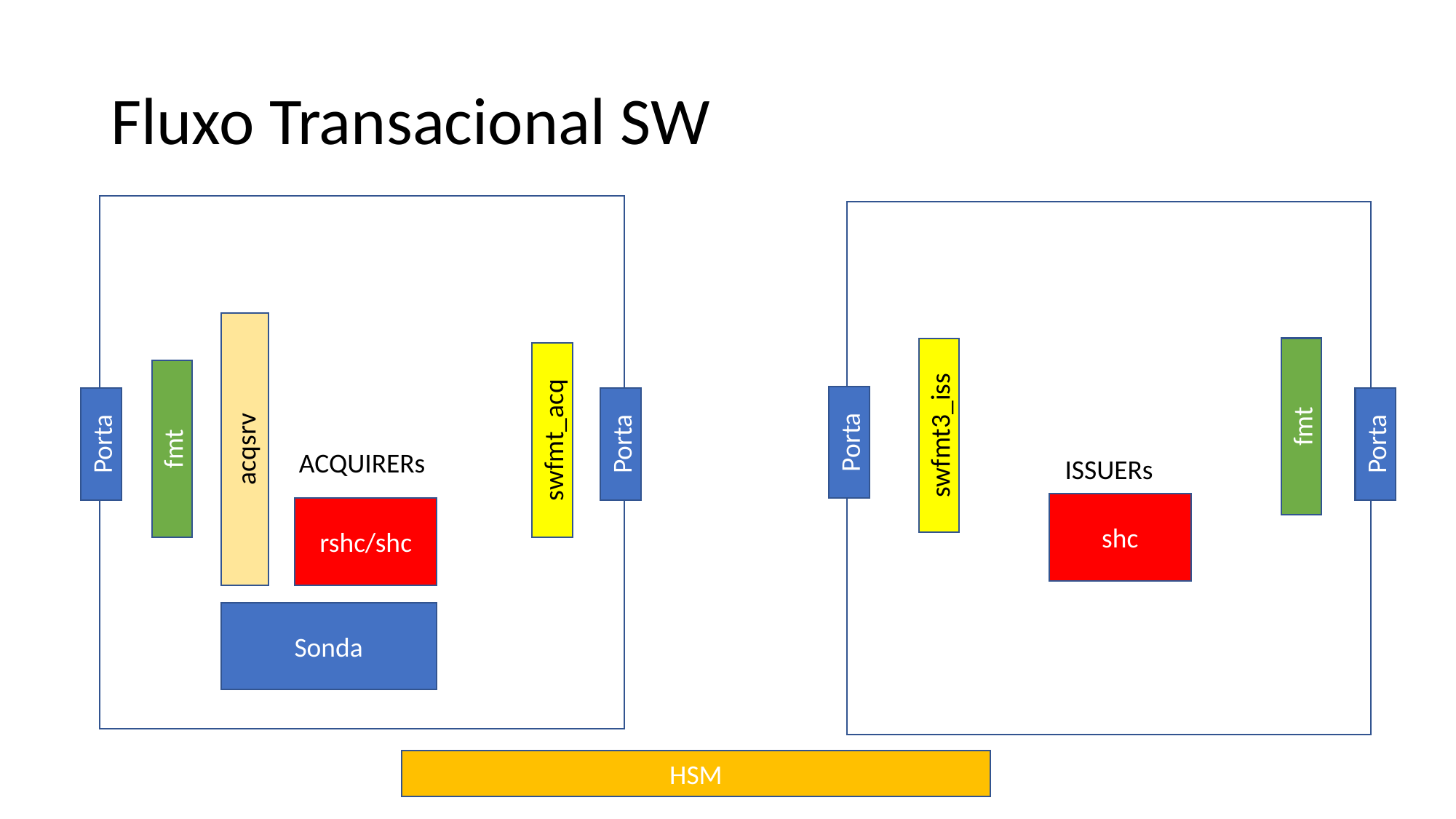

# Fluxo Transacional SW
ACQUIRERs
ISSUERs
acqsrv
swfmt3_iss
fmt
swfmt_acq
fmt
Porta
Porta
Porta
Porta
shc
rshc/shc
Sonda
HSM